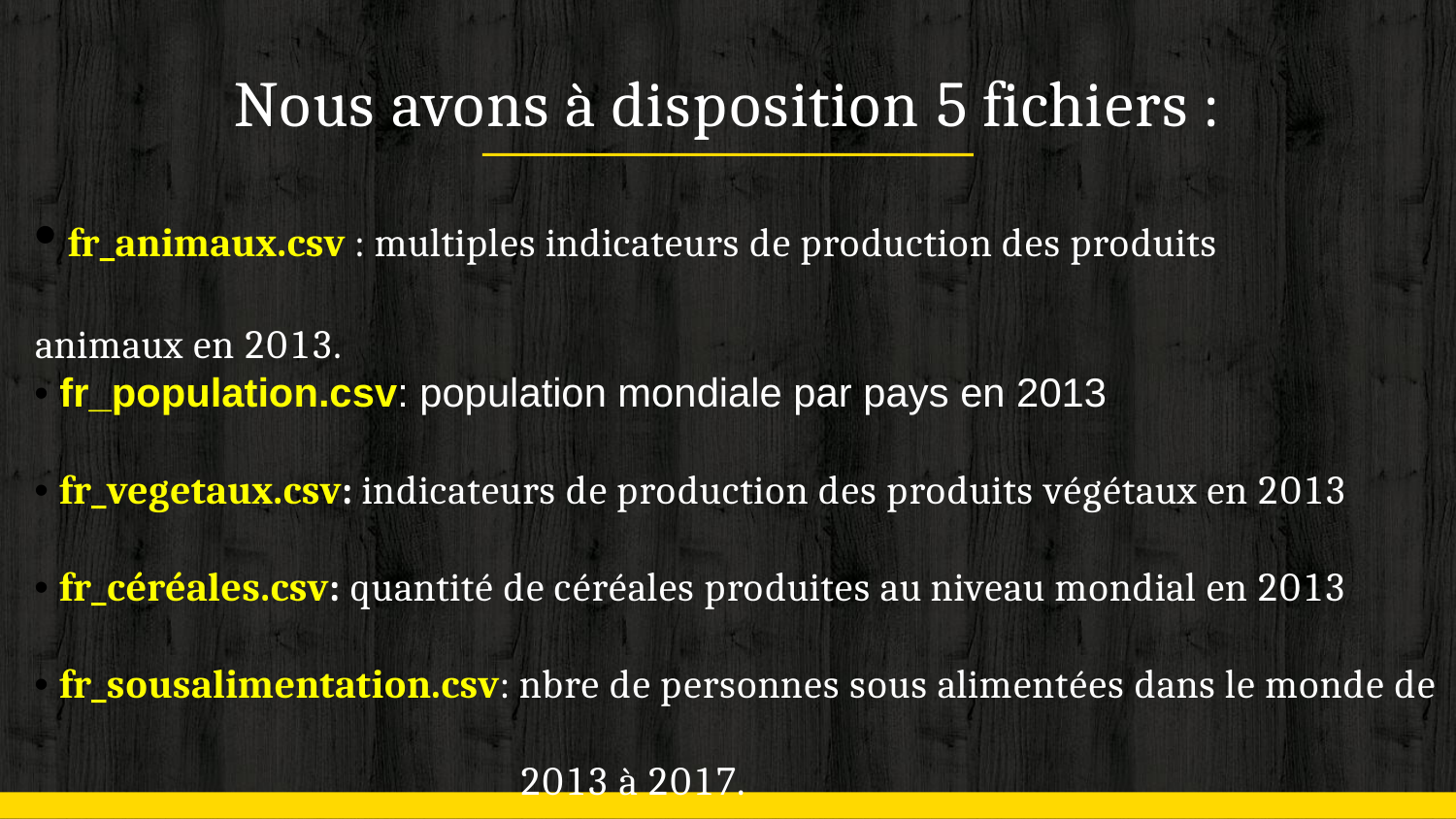

Nous avons à disposition 5 fichiers :
• fr_animaux.csv : multiples indicateurs de production des produits 		   	 	  		 	 	 		            animaux en 2013.
• fr_population.csv: population mondiale par pays en 2013

• fr_vegetaux.csv: indicateurs de production des produits végétaux en 2013

• fr_céréales.csv: quantité de céréales produites au niveau mondial en 2013

• fr_sousalimentation.csv: nbre de personnes sous alimentées dans le monde de
                                                      2013 à 2017.